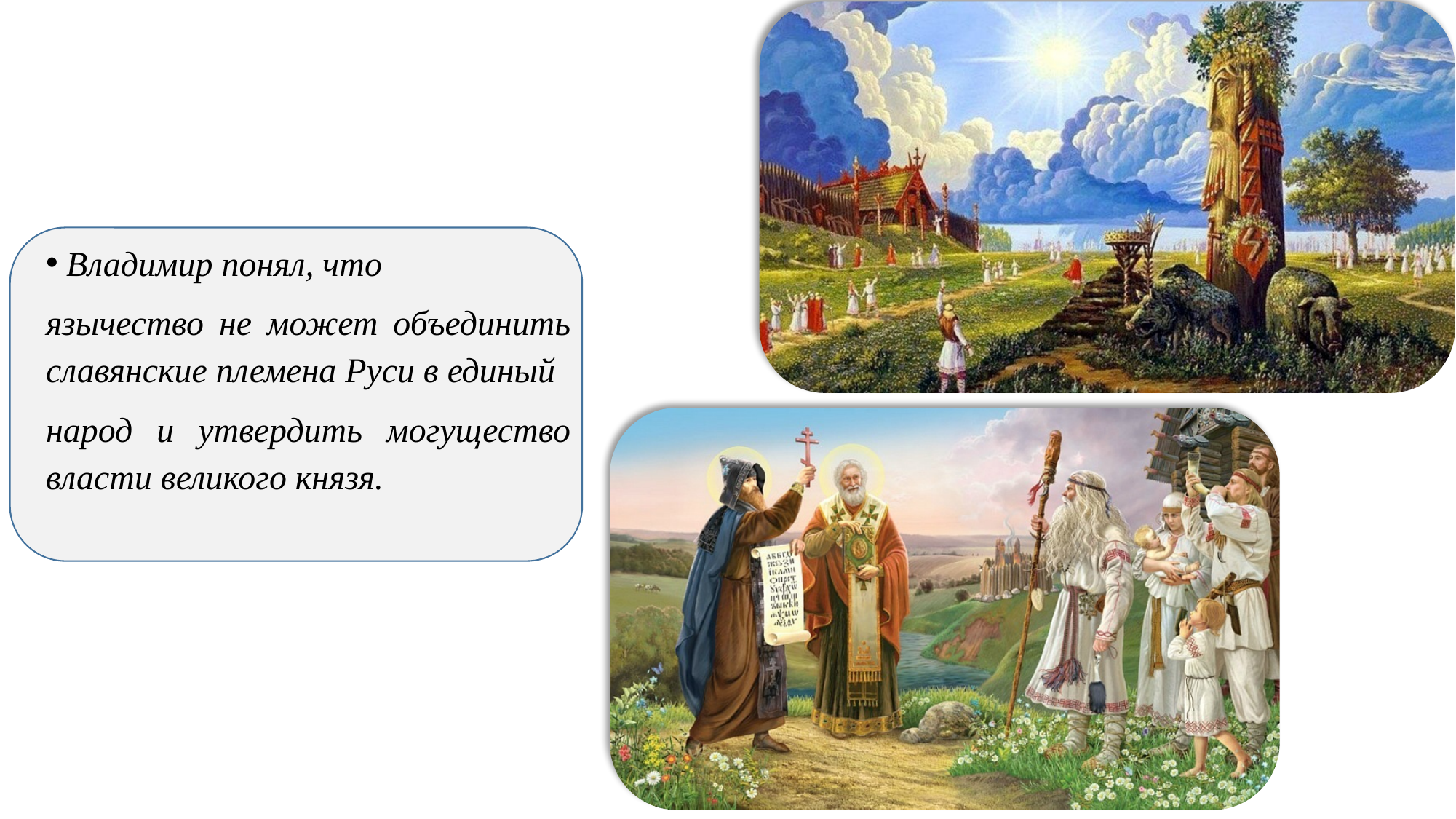

# Владимир понял, что
язычество не может объединить славянские племена Руси в единый
народ и утвердить могущество власти великого князя.